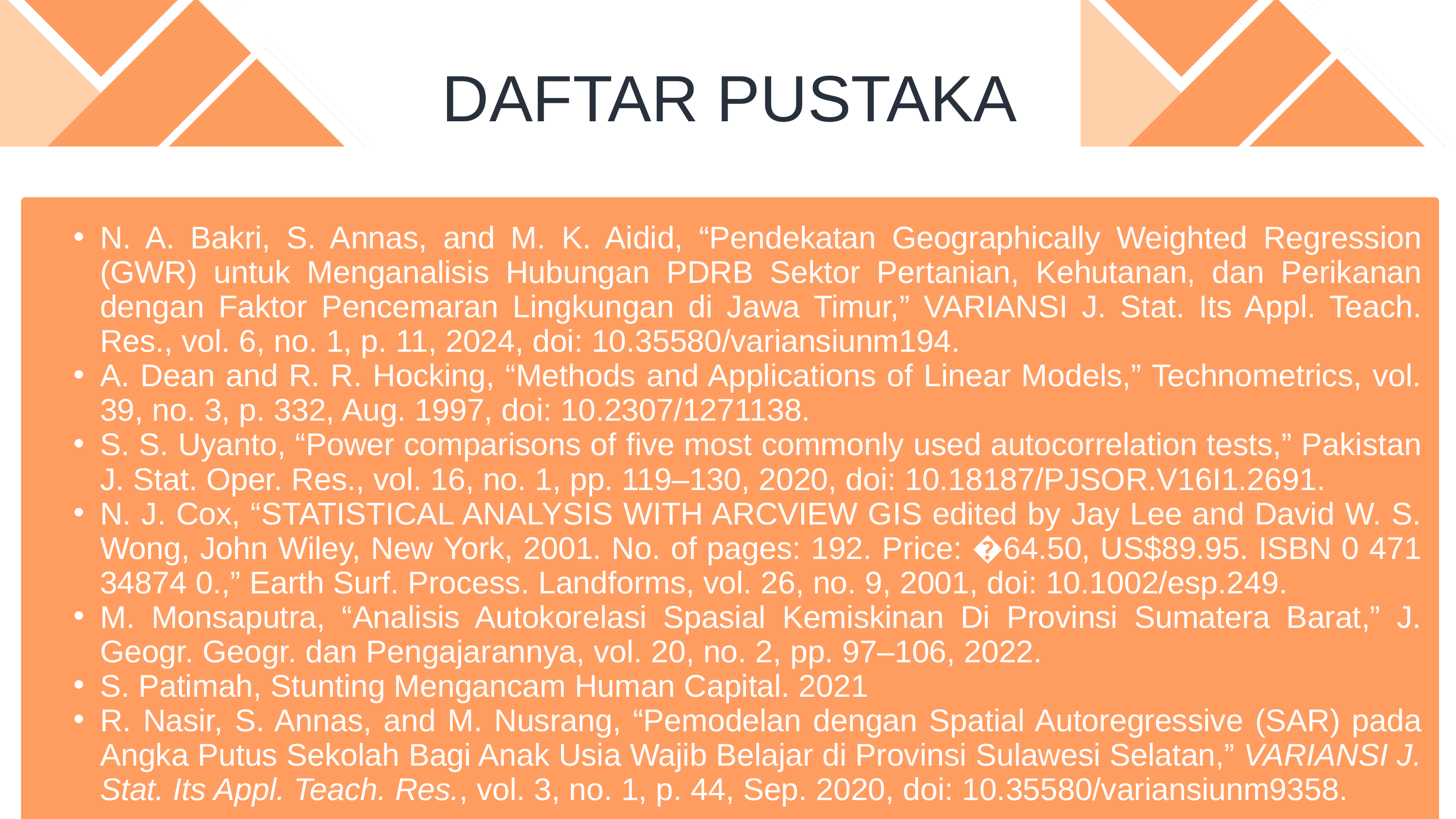

DAFTAR PUSTAKA

N. A. Bakri, S. Annas, and M. K. Aidid, “Pendekatan Geographically Weighted Regression (GWR) untuk Menganalisis Hubungan PDRB Sektor Pertanian, Kehutanan, dan Perikanan dengan Faktor Pencemaran Lingkungan di Jawa Timur,” VARIANSI J. Stat. Its Appl. Teach. Res., vol. 6, no. 1, p. 11, 2024, doi: 10.35580/variansiunm194.
A. Dean and R. R. Hocking, “Methods and Applications of Linear Models,” Technometrics, vol. 39, no. 3, p. 332, Aug. 1997, doi: 10.2307/1271138.
S. S. Uyanto, “Power comparisons of five most commonly used autocorrelation tests,” Pakistan J. Stat. Oper. Res., vol. 16, no. 1, pp. 119–130, 2020, doi: 10.18187/PJSOR.V16I1.2691.
N. J. Cox, “STATISTICAL ANALYSIS WITH ARCVIEW GIS edited by Jay Lee and David W. S. Wong, John Wiley, New York, 2001. No. of pages: 192. Price: �64.50, US$89.95. ISBN 0 471 34874 0.,” Earth Surf. Process. Landforms, vol. 26, no. 9, 2001, doi: 10.1002/esp.249.
M. Monsaputra, “Analisis Autokorelasi Spasial Kemiskinan Di Provinsi Sumatera Barat,” J. Geogr. Geogr. dan Pengajarannya, vol. 20, no. 2, pp. 97–106, 2022.
S. Patimah, Stunting Mengancam Human Capital. 2021
R. Nasir, S. Annas, and M. Nusrang, “Pemodelan dengan Spatial Autoregressive (SAR) pada Angka Putus Sekolah Bagi Anak Usia Wajib Belajar di Provinsi Sulawesi Selatan,” VARIANSI J. Stat. Its Appl. Teach. Res., vol. 3, no. 1, p. 44, Sep. 2020, doi: 10.35580/variansiunm9358.